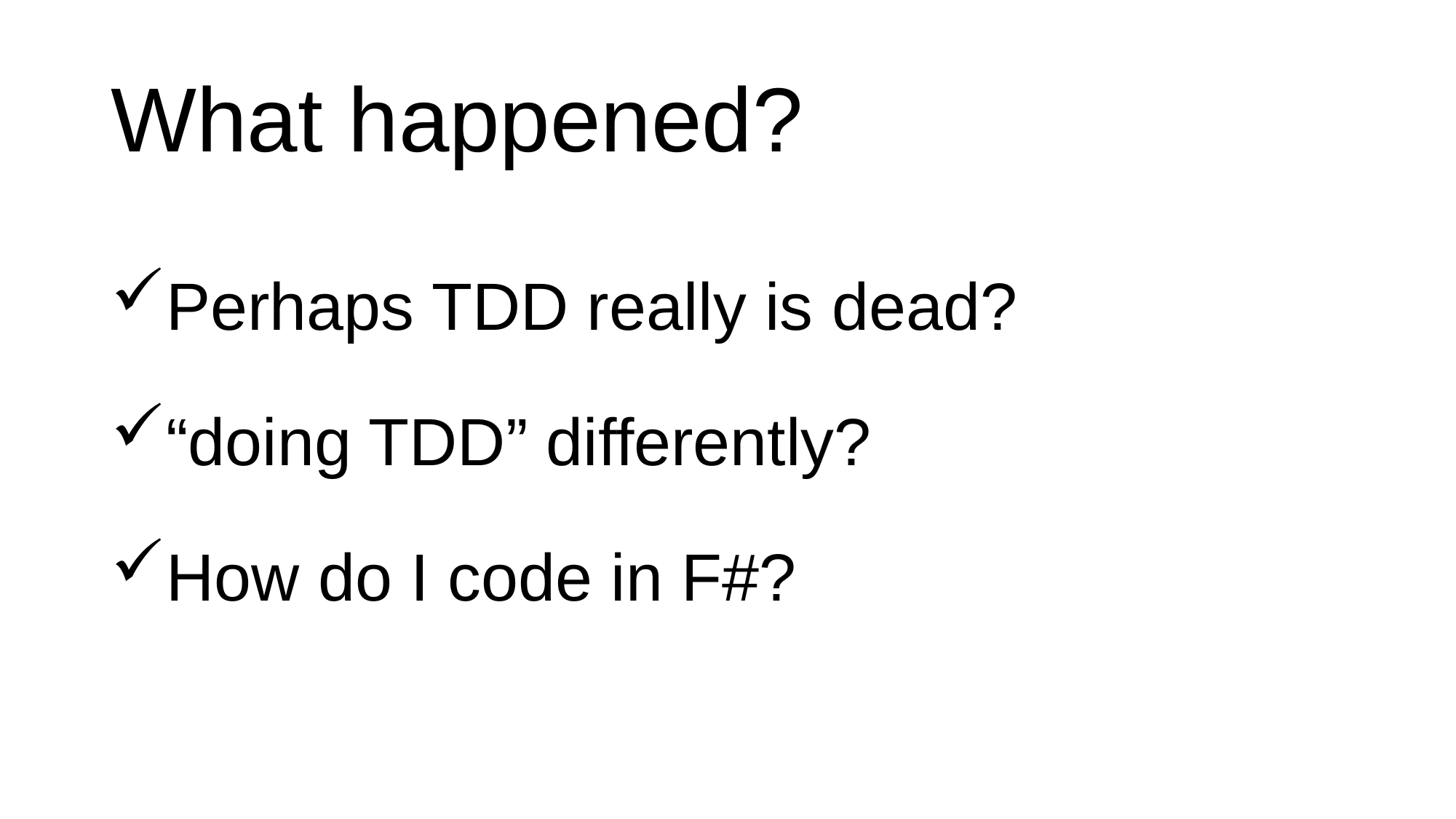

# What happened?
Perhaps TDD really is dead?
“doing TDD” differently?
How do I code in F#?